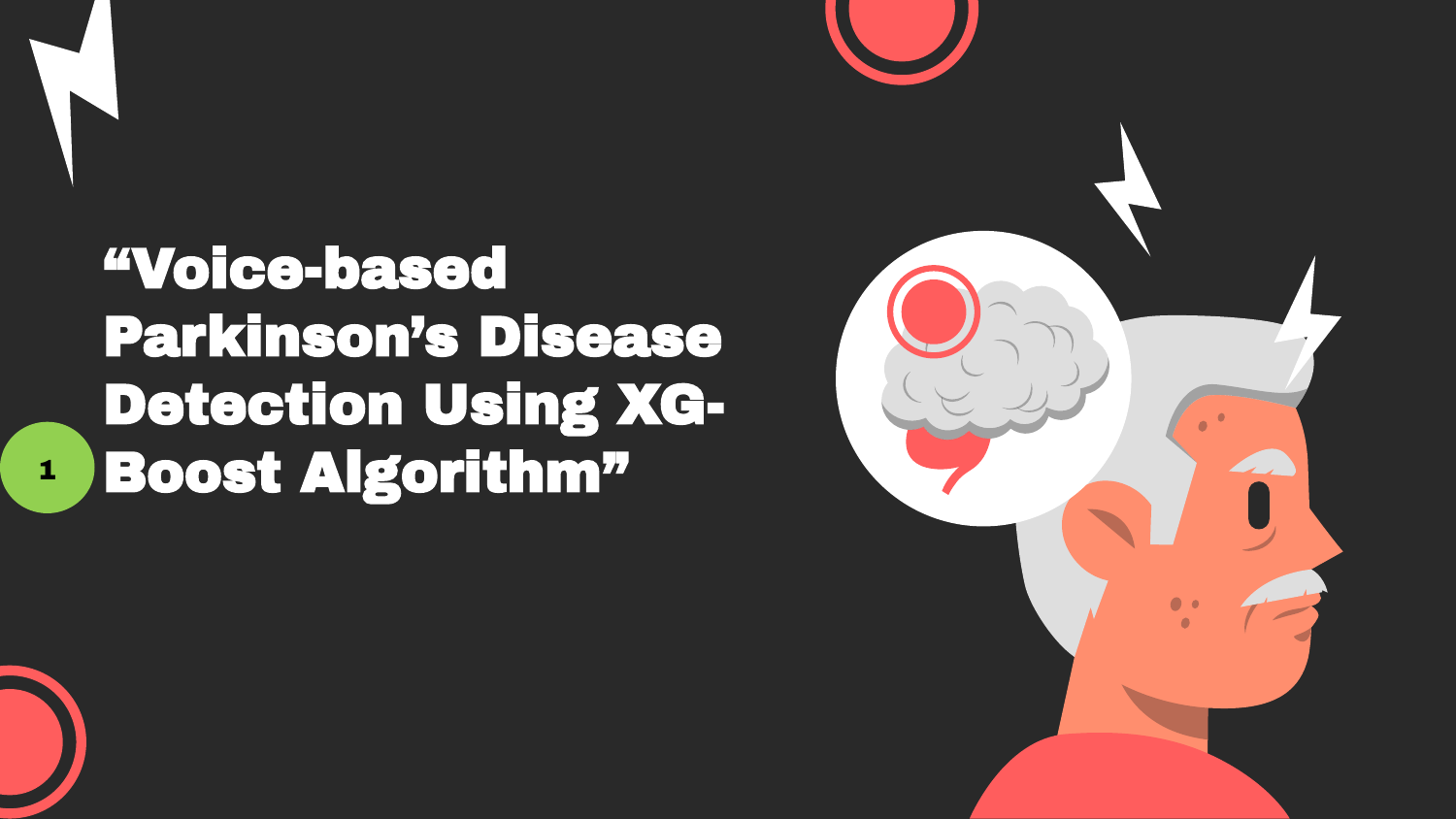

# “Voice-based Parkinson’s Disease Detection Using XG-Boost Algorithm”

1